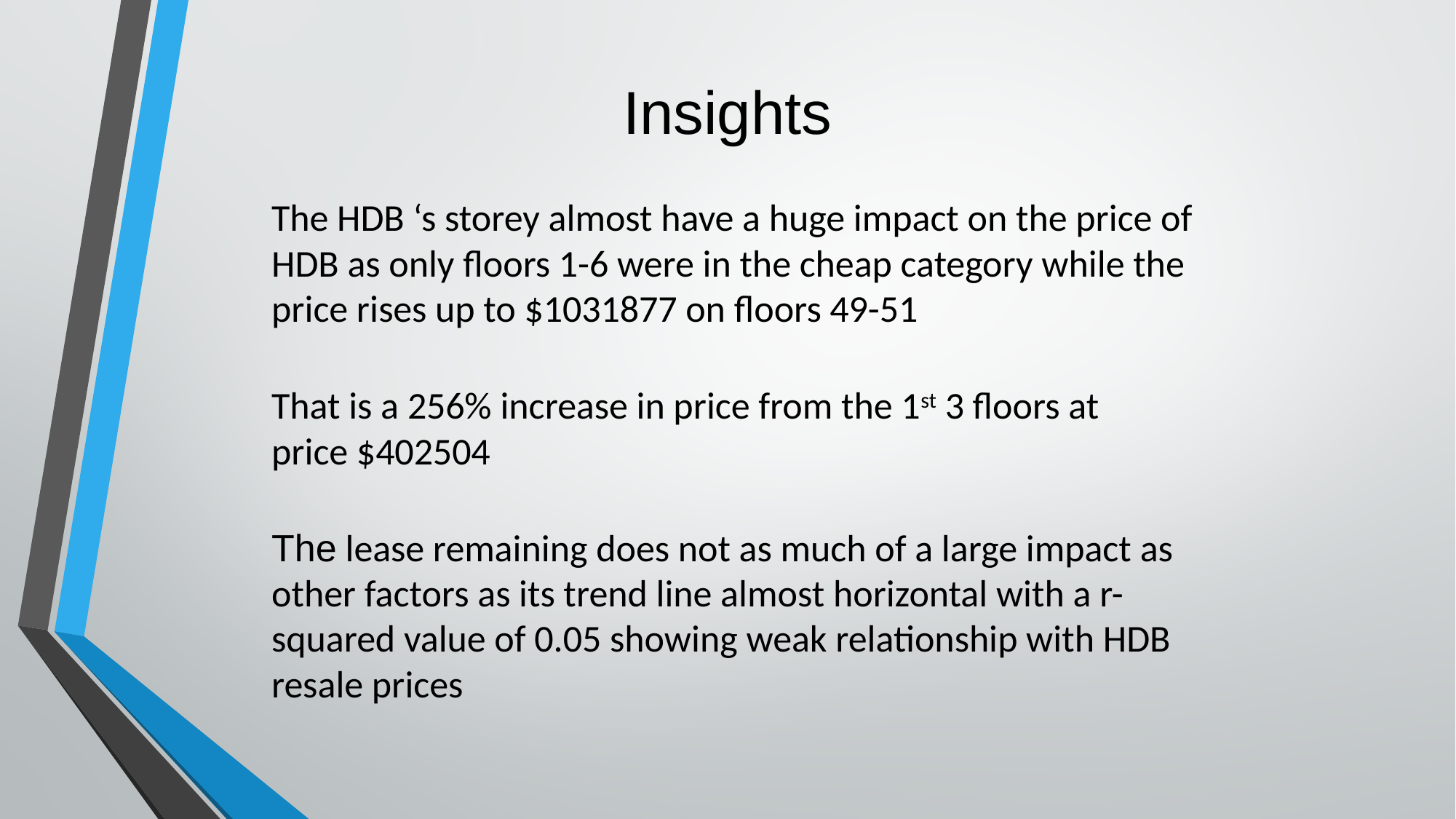

Insights
The HDB ‘s storey almost have a huge impact on the price of HDB as only floors 1-6 were in the cheap category while the price rises up to $1031877 on floors 49-51
That is a 256% increase in price from the 1st 3 floors at price $402504
The lease remaining does not as much of a large impact as other factors as its trend line almost horizontal with a r-squared value of 0.05 showing weak relationship with HDB resale prices